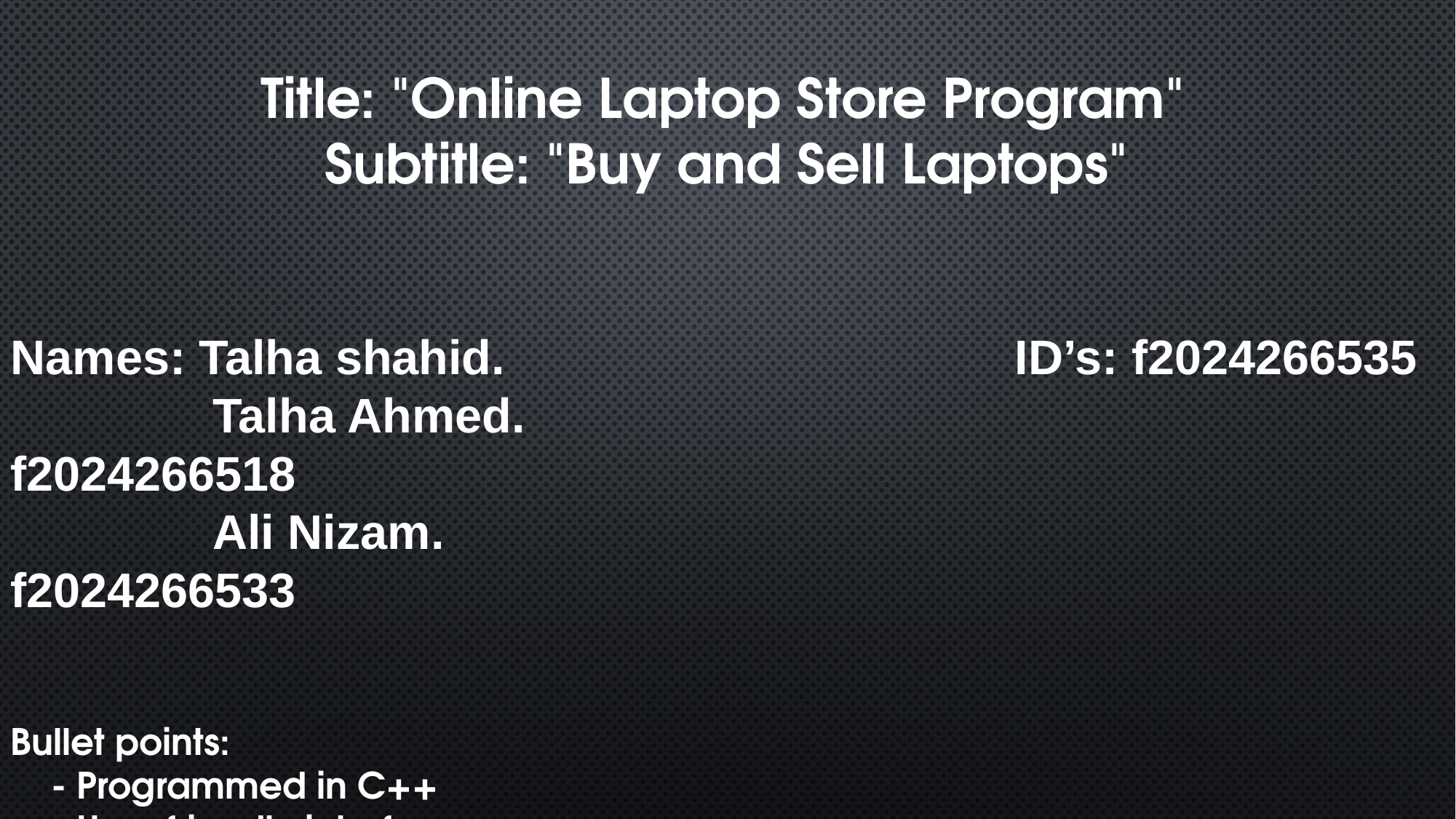

Title: "Online Laptop Store Program"
 Subtitle: "Buy and Sell Laptops"

Names: Talha shahid.                                      ID’s: f2024266535
               Talha Ahmed.                                               f2024266518
               Ali Nizam.                                                     f2024266533

Bullet points:
    - Programmed in C++
    - User-friendly interface
    - Features: Password protected login, Item addition updation, removal